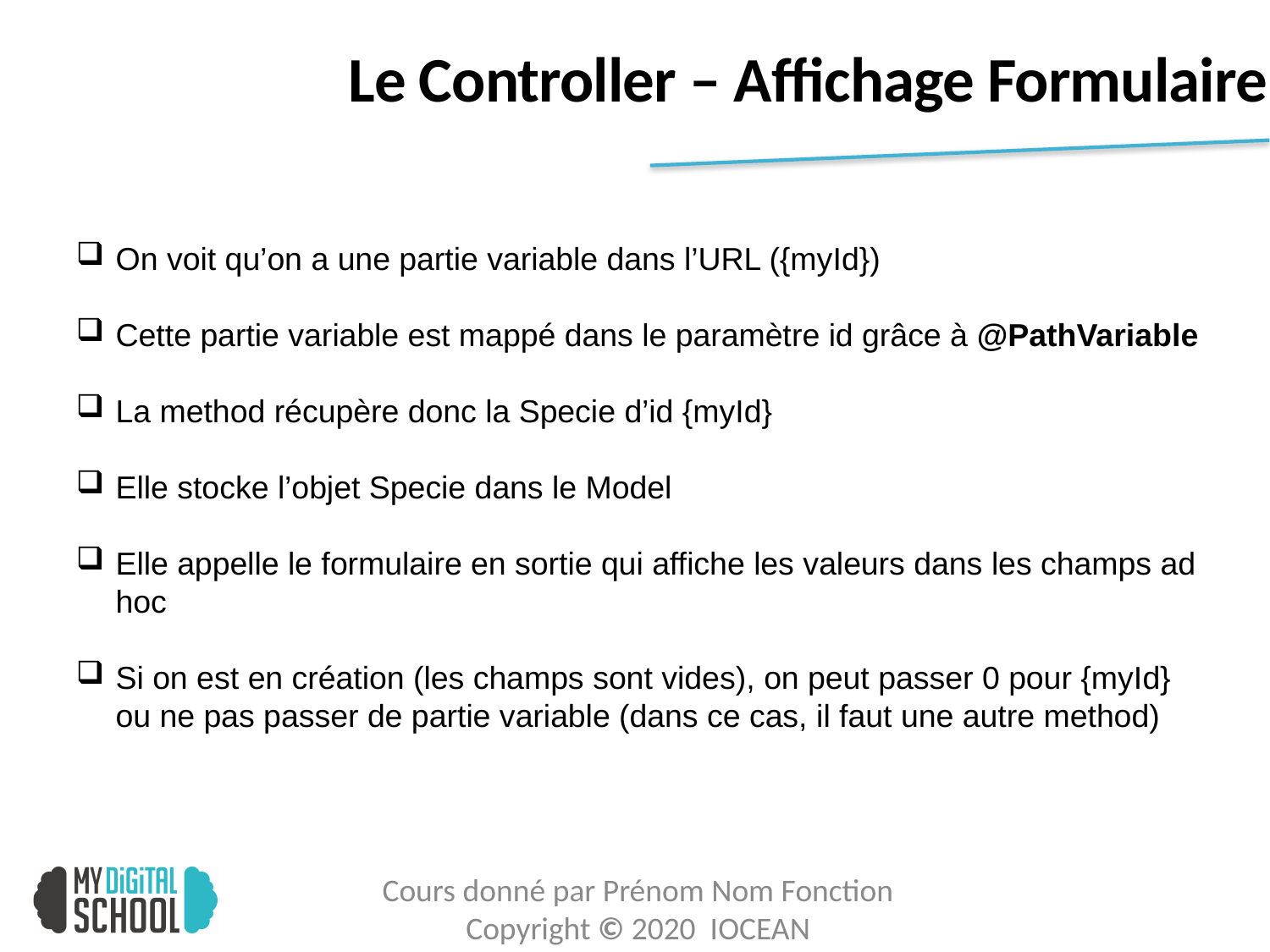

# Le Controller – Affichage Formulaire
On voit qu’on a une partie variable dans l’URL ({myId})

Cette partie variable est mappé dans le paramètre id grâce à @PathVariable

La method récupère donc la Specie d’id {myId}

Elle stocke l’objet Specie dans le Model

Elle appelle le formulaire en sortie qui affiche les valeurs dans les champs ad hoc

Si on est en création (les champs sont vides), on peut passer 0 pour {myId} ou ne pas passer de partie variable (dans ce cas, il faut une autre method)